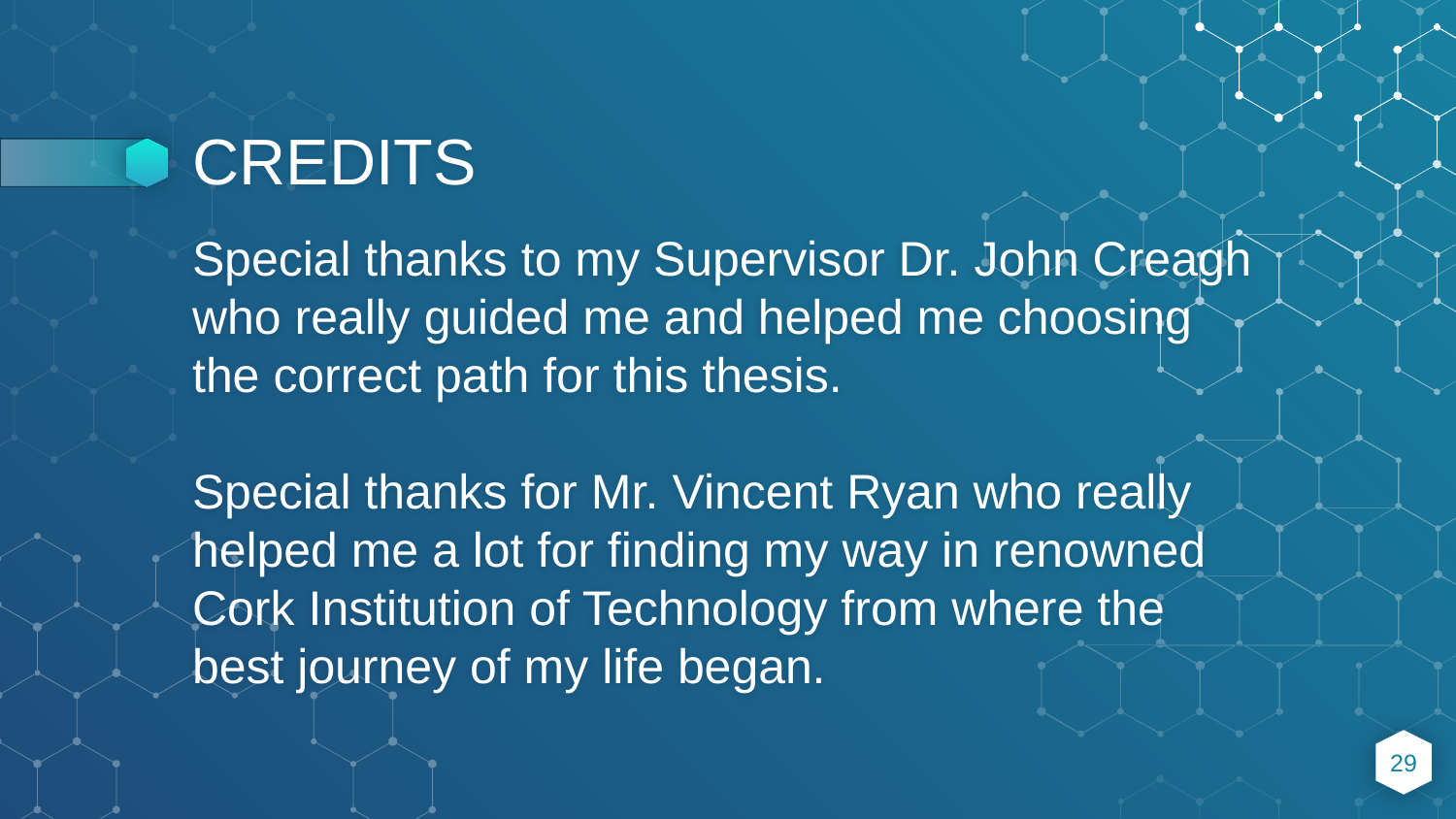

# CREDITS
Special thanks to my Supervisor Dr. John Creagh who really guided me and helped me choosing the correct path for this thesis.

Special thanks for Mr. Vincent Ryan who really helped me a lot for finding my way in renowned Cork Institution of Technology from where the best journey of my life began.

29